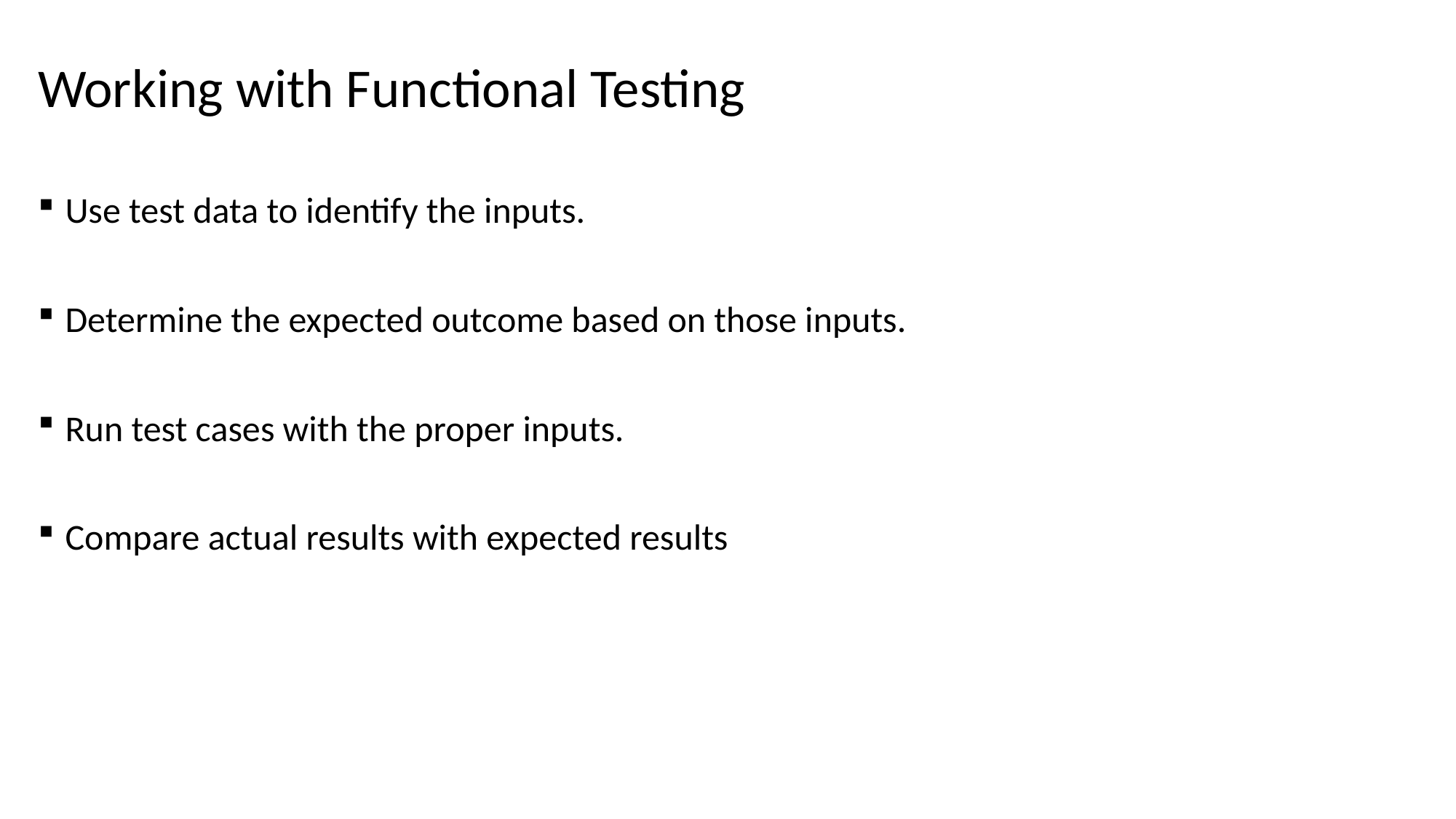

# Working with Functional Testing
Use test data to identify the inputs.

Determine the expected outcome based on those inputs.

Run test cases with the proper inputs.

Compare actual results with expected results